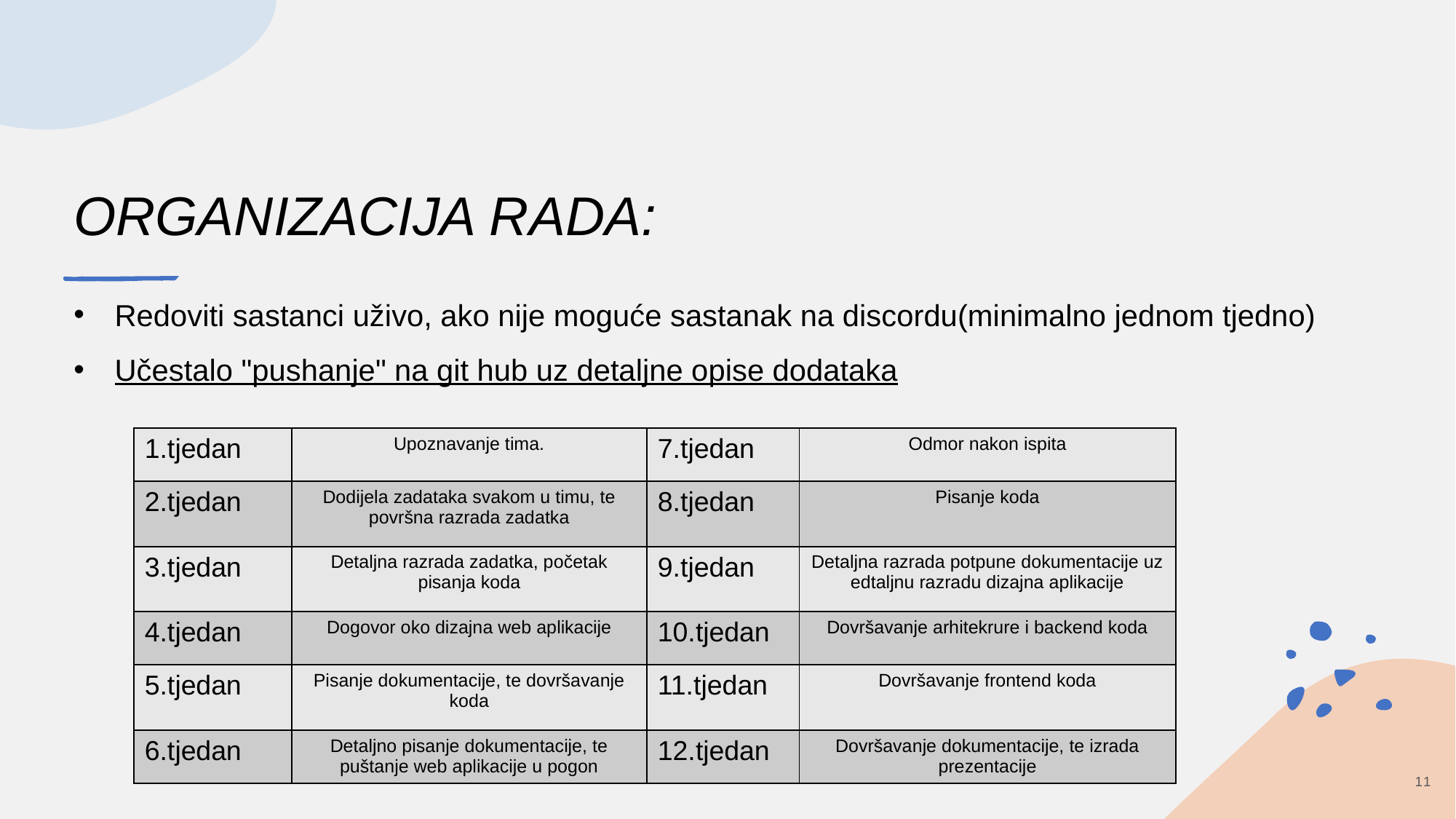

# ORGANIZACIJA RADA:
Redoviti sastanci uživo, ako nije moguće sastanak na discordu(minimalno jednom tjedno)
Učestalo "pushanje" na git hub uz detaljne opise dodataka

| 1.tjedan | Upoznavanje tima. | 7.tjedan | Odmor nakon ispita |
| --- | --- | --- | --- |
| 2.tjedan | Dodijela zadataka svakom u timu, te površna razrada zadatka | 8.tjedan | Pisanje koda |
| 3.tjedan | Detaljna razrada zadatka, početak pisanja koda | 9.tjedan | Detaljna razrada potpune dokumentacije uz edtaljnu razradu dizajna aplikacije |
| 4.tjedan | Dogovor oko dizajna web aplikacije | 10.tjedan | Dovršavanje arhitekrure i backend koda |
| 5.tjedan | Pisanje dokumentacije, te dovršavanje koda | 11.tjedan | Dovršavanje frontend koda |
| 6.tjedan | Detaljno pisanje dokumentacije, te puštanje web aplikacije u pogon | 12.tjedan | Dovršavanje dokumentacije, te izrada prezentacije |
11